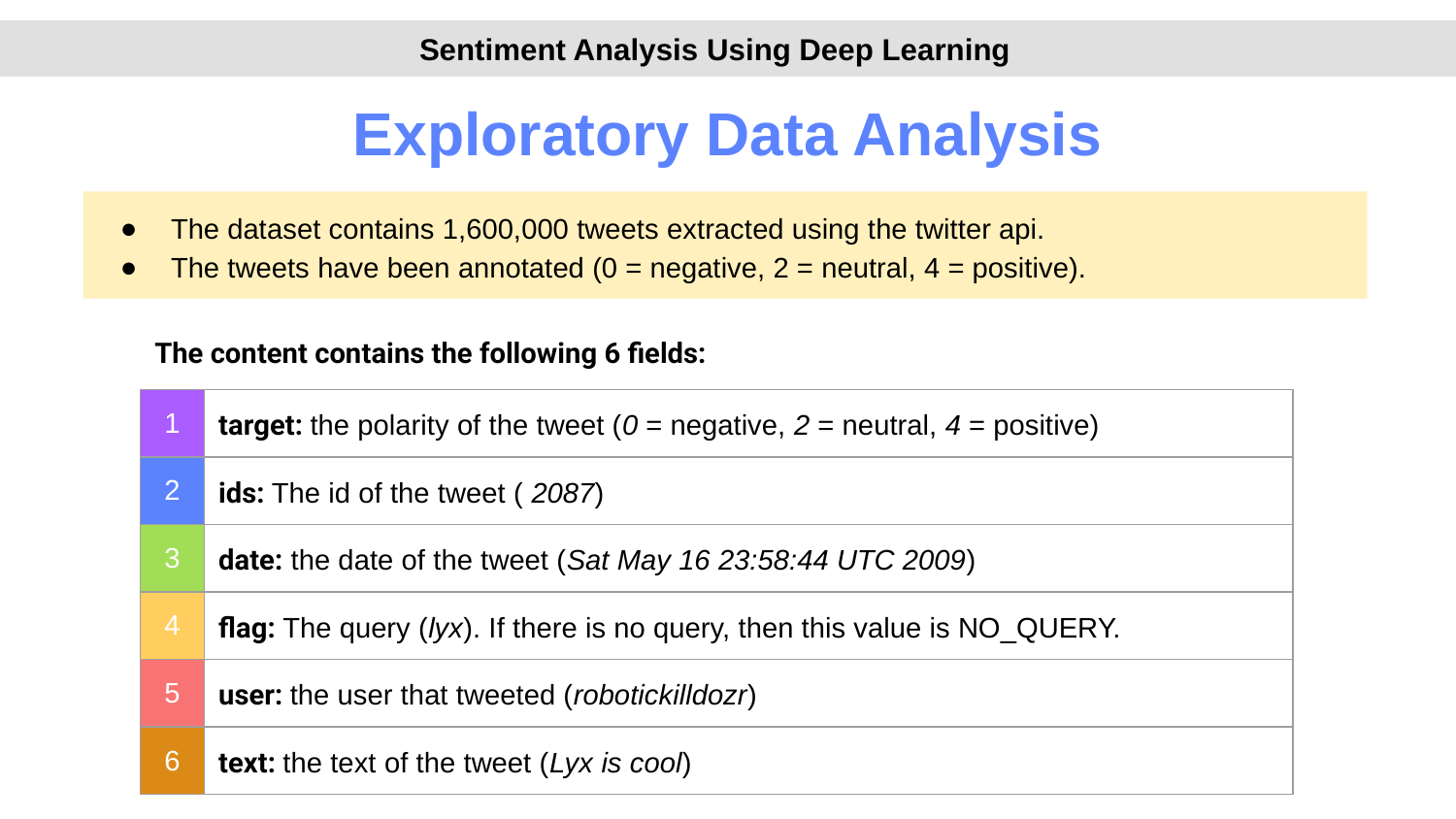

Sentiment Analysis Using Deep Learning
Exploratory Data Analysis
The dataset contains 1,600,000 tweets extracted using the twitter api.
The tweets have been annotated (0 = negative, 2 = neutral, 4 = positive).
The content contains the following 6 fields:
| 1 | target: the polarity of the tweet (0 = negative, 2 = neutral, 4 = positive) |
| --- | --- |
| 2 | ids: The id of the tweet ( 2087) |
| 3 | date: the date of the tweet (Sat May 16 23:58:44 UTC 2009) |
| 4 | flag: The query (lyx). If there is no query, then this value is NO\_QUERY. |
| 5 | user: the user that tweeted (robotickilldozr) |
| 6 | text: the text of the tweet (Lyx is cool) |